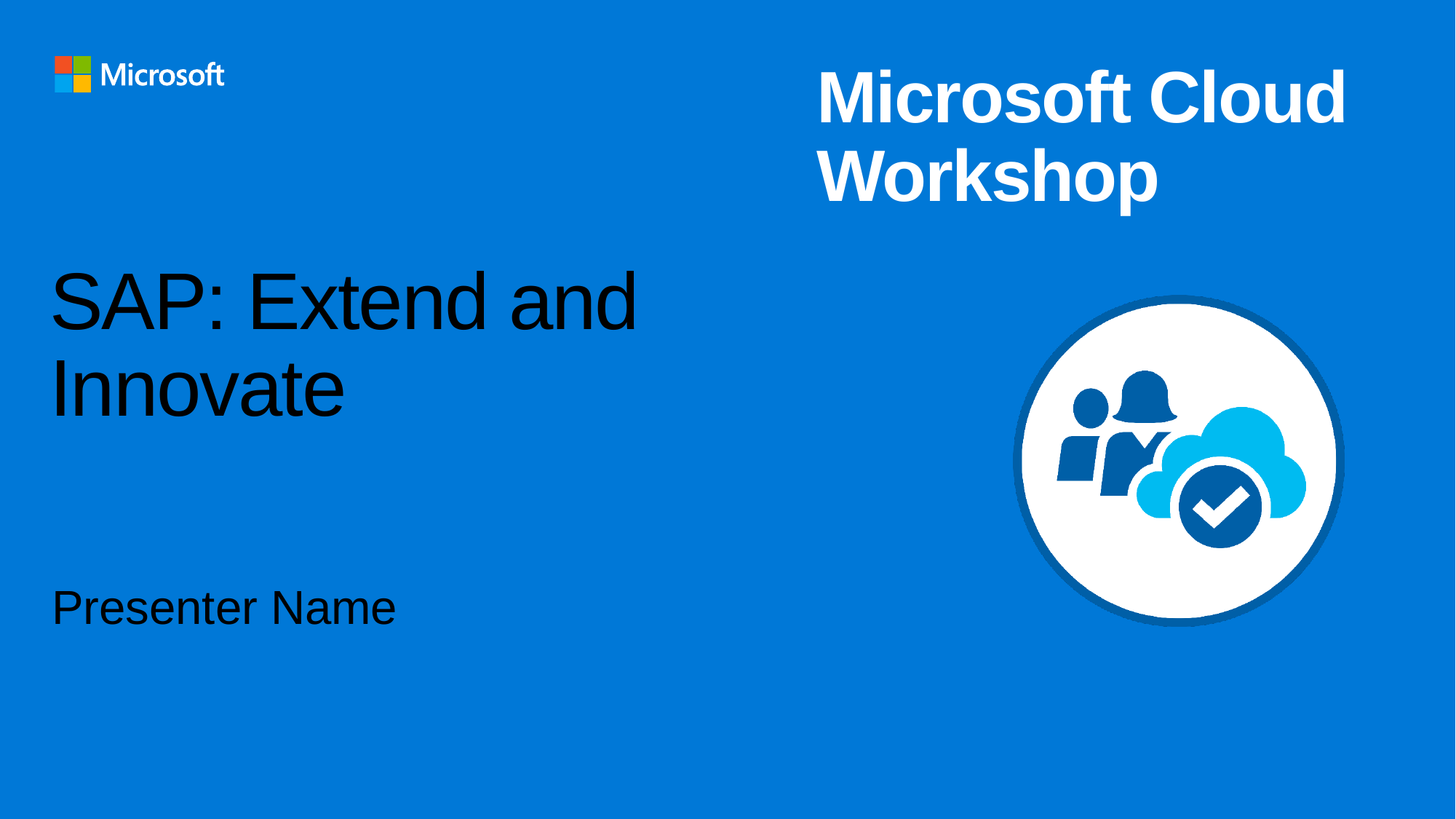

# SAP: Extend and Innovate
Presenter Name